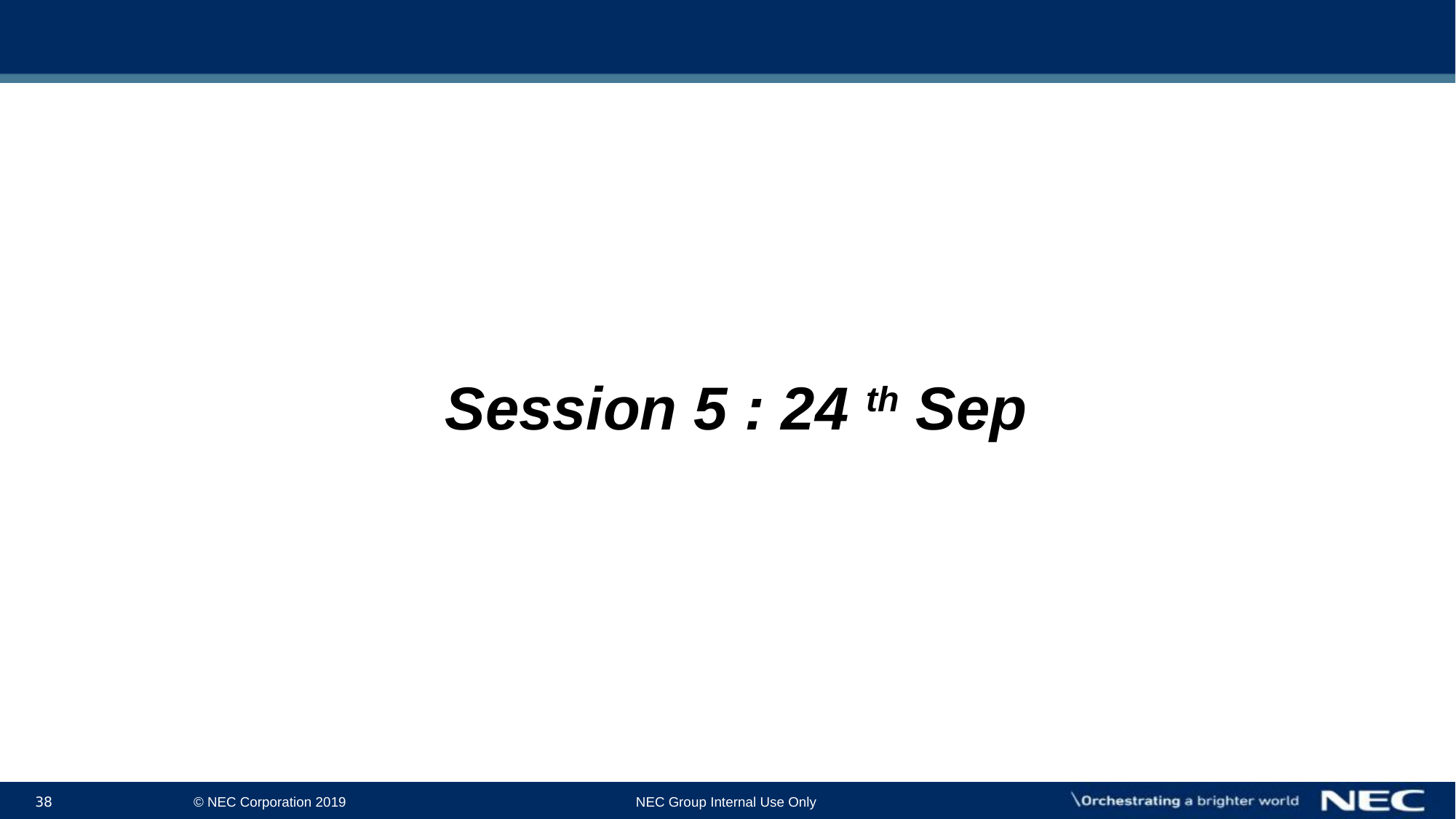

#

 Session 5 : 24 th Sep